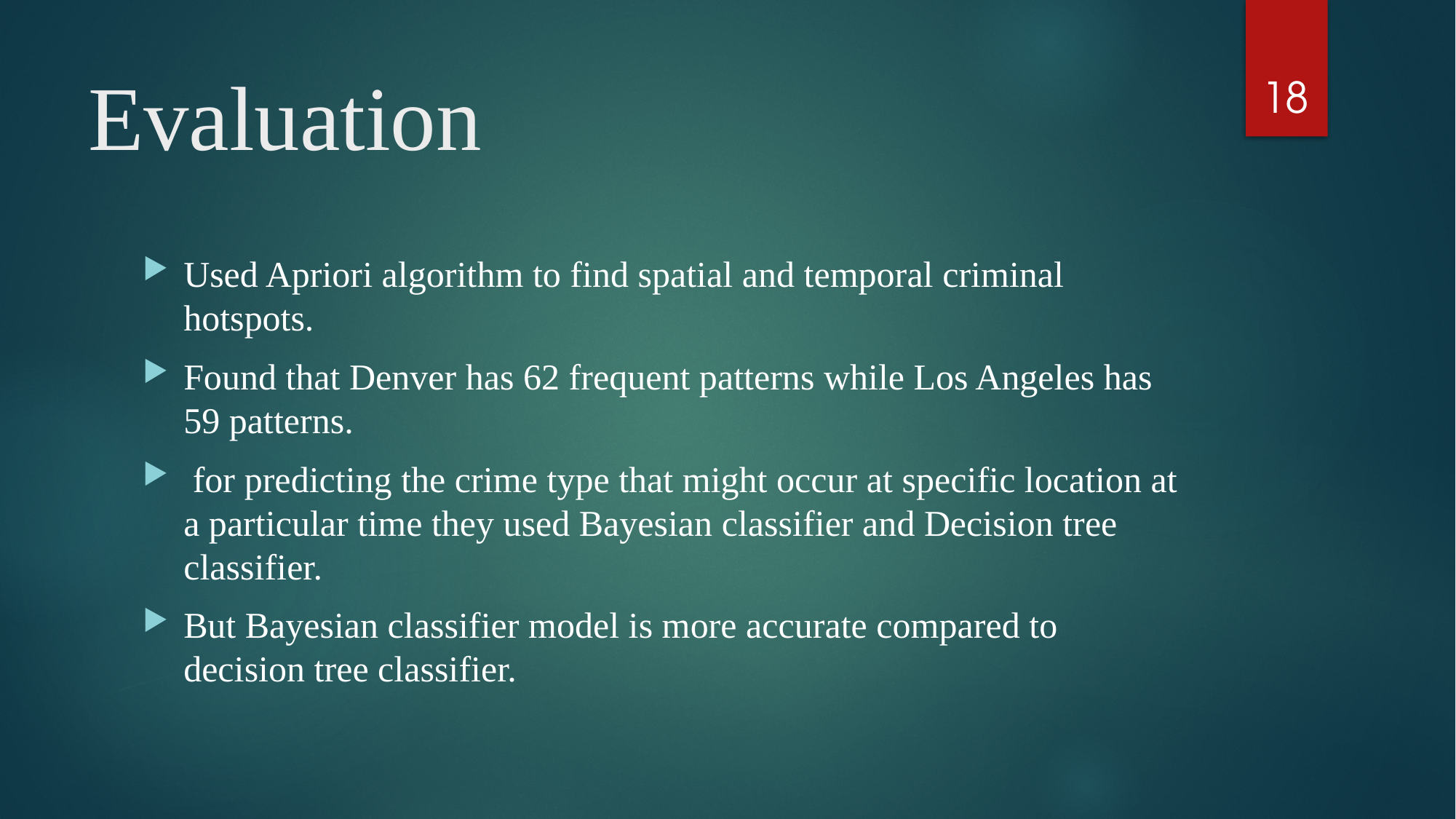

18
# Evaluation
Used Apriori algorithm to find spatial and temporal criminal hotspots.
Found that Denver has 62 frequent patterns while Los Angeles has 59 patterns.
 for predicting the crime type that might occur at specific location at a particular time they used Bayesian classifier and Decision tree classifier.
But Bayesian classifier model is more accurate compared to decision tree classifier.